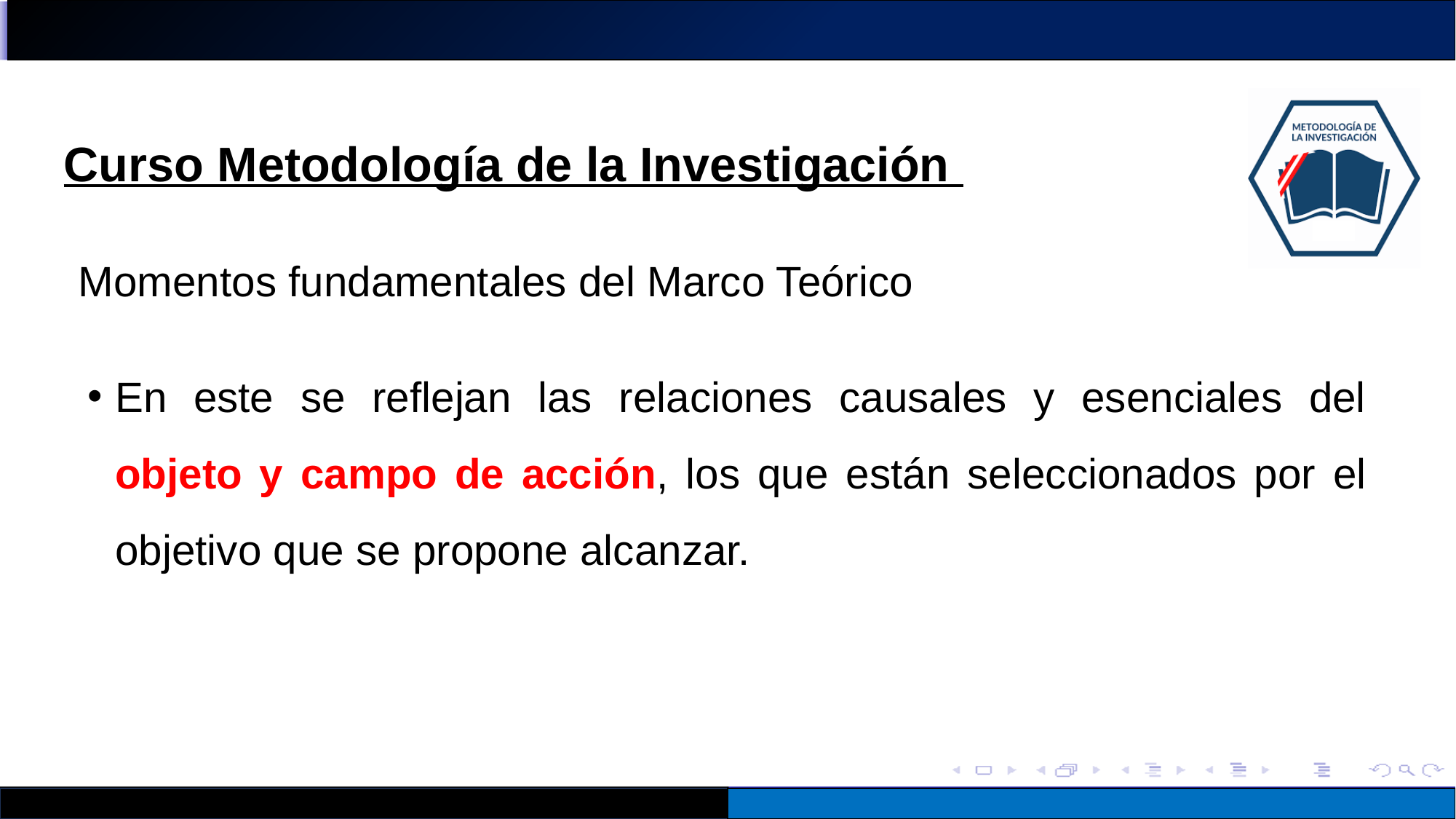

Curso Metodología de la Investigación
Momentos fundamentales del Marco Teórico
En este se reflejan las relaciones causales y esenciales del objeto y campo de acción, los que están seleccionados por el objetivo que se propone alcanzar.